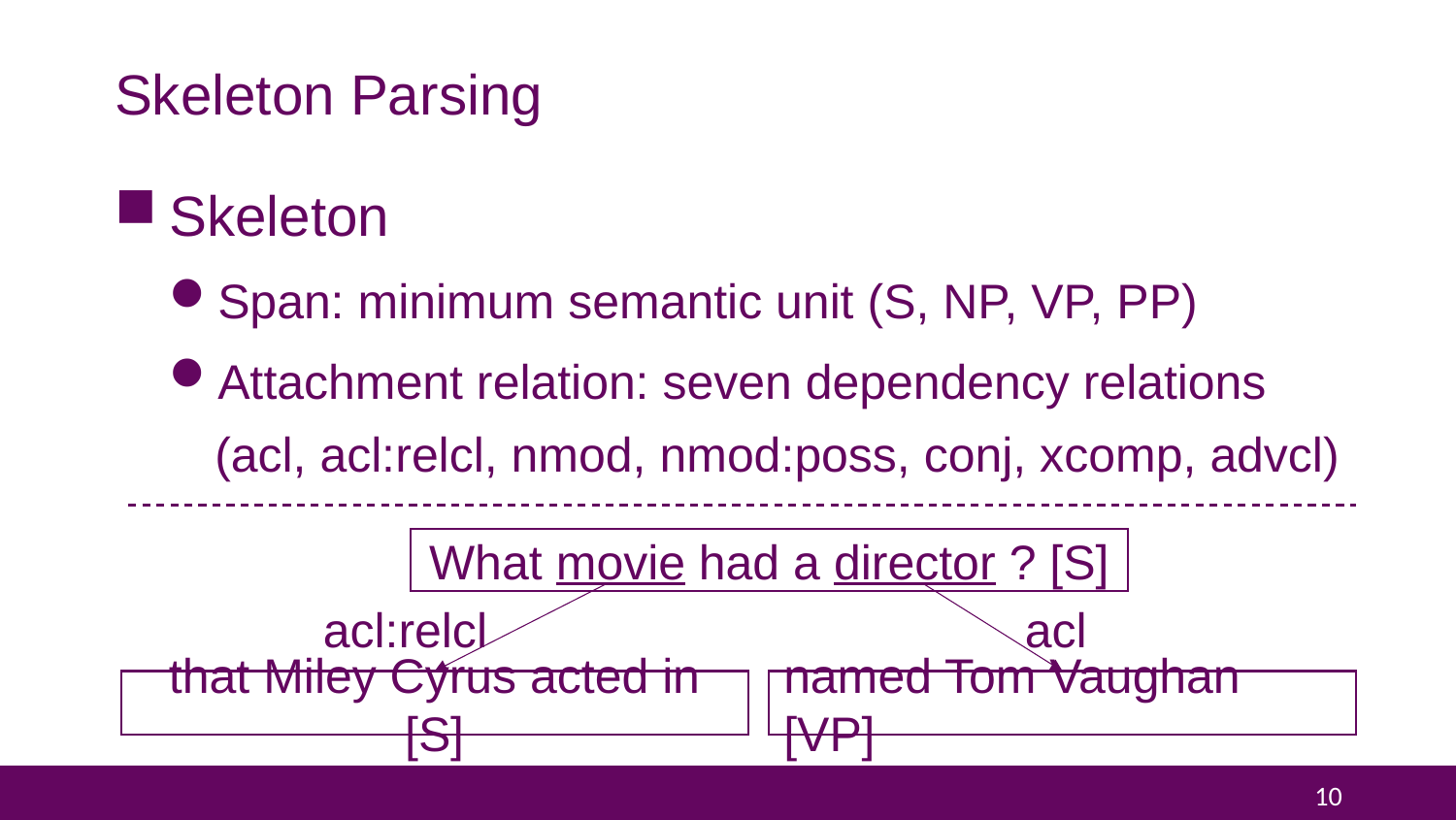

# Skeleton Parsing
Skeleton
Span: minimum semantic unit (S, NP, VP, PP)
Attachment relation: seven dependency relations (acl, acl:relcl, nmod, nmod:poss, conj, xcomp, advcl)
What movie had a director ? [S]
acl:relcl
acl
that Miley Cyrus acted in [S]
named Tom Vaughan [VP]